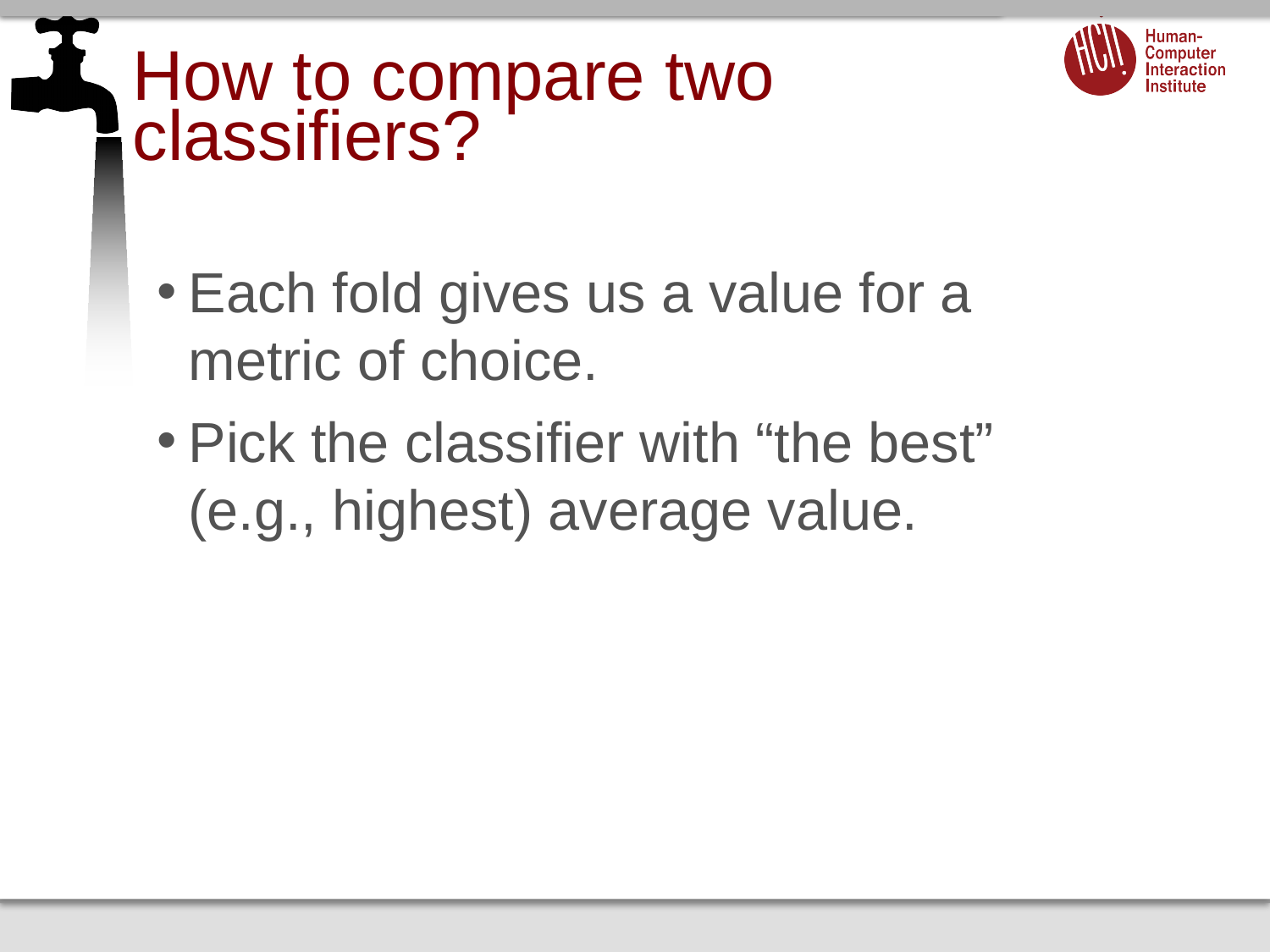

# How to compare two classifiers?
Each fold gives us a value for a metric of choice.
Pick the classifier with “the best” (e.g., highest) average value.